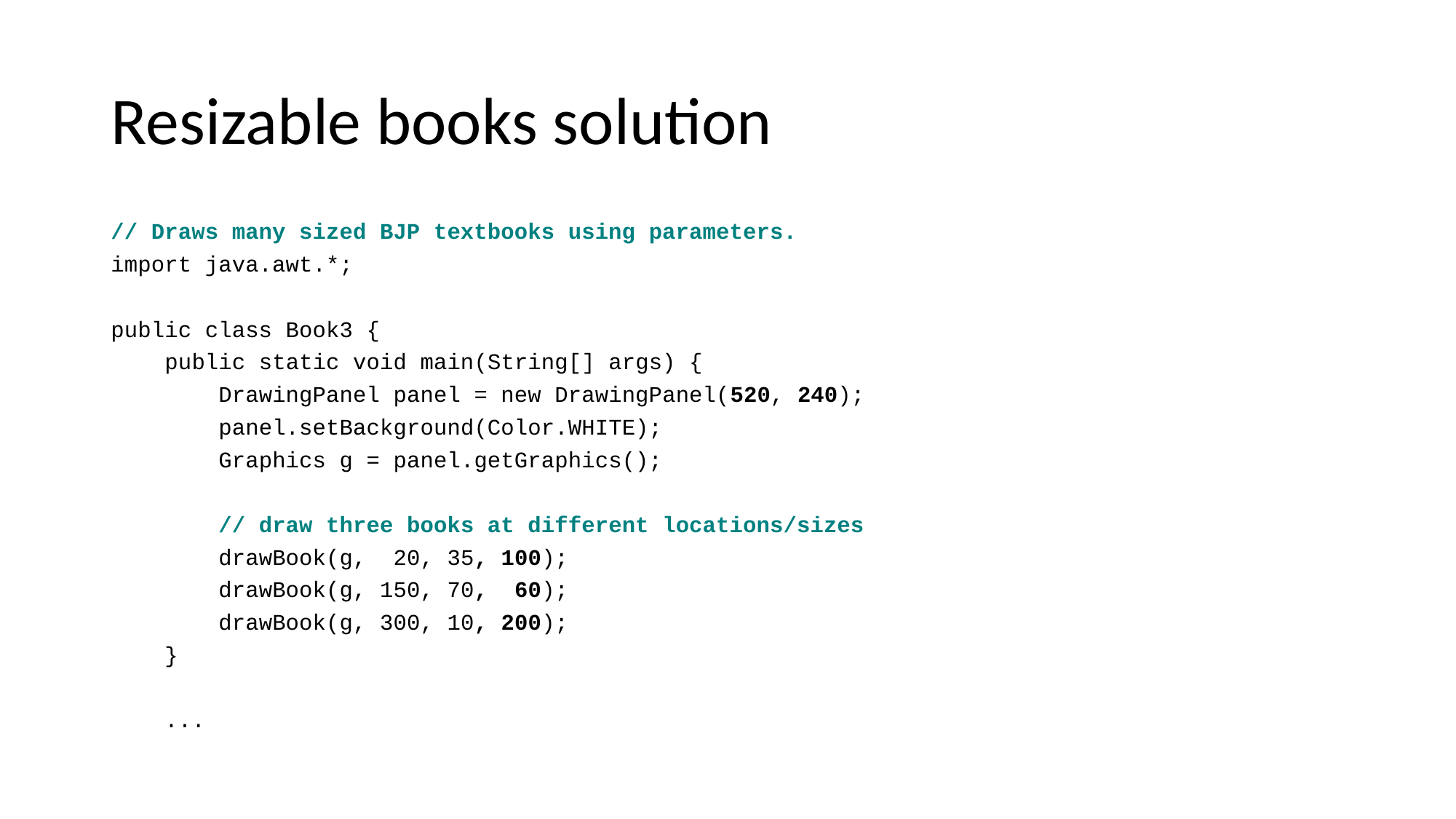

# Resizable books solution
// Draws many sized BJP textbooks using parameters.
import java.awt.*;

public class Book3 {
    public static void main(String[] args) {
        DrawingPanel panel = new DrawingPanel(520, 240);
        panel.setBackground(Color.WHITE);
        Graphics g = panel.getGraphics();

        // draw three books at different locations/sizes
        drawBook(g,  20, 35, 100);
        drawBook(g, 150, 70,  60);
        drawBook(g, 300, 10, 200);
    }

    ...